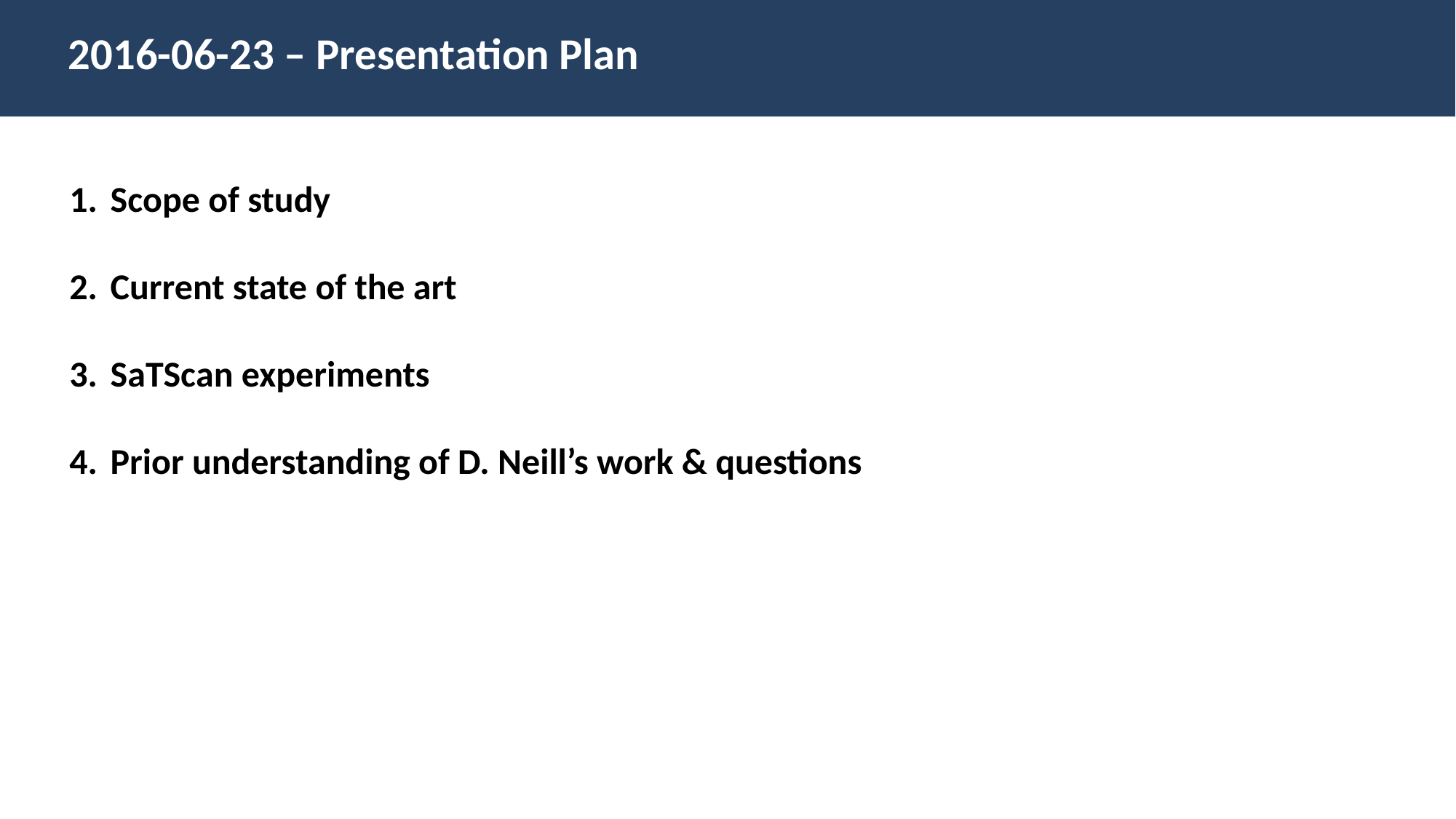

2016-06-23 – Presentation Plan
Scope of study

Current state of the art

SaTScan experiments

Prior understanding of D. Neill’s work & questions